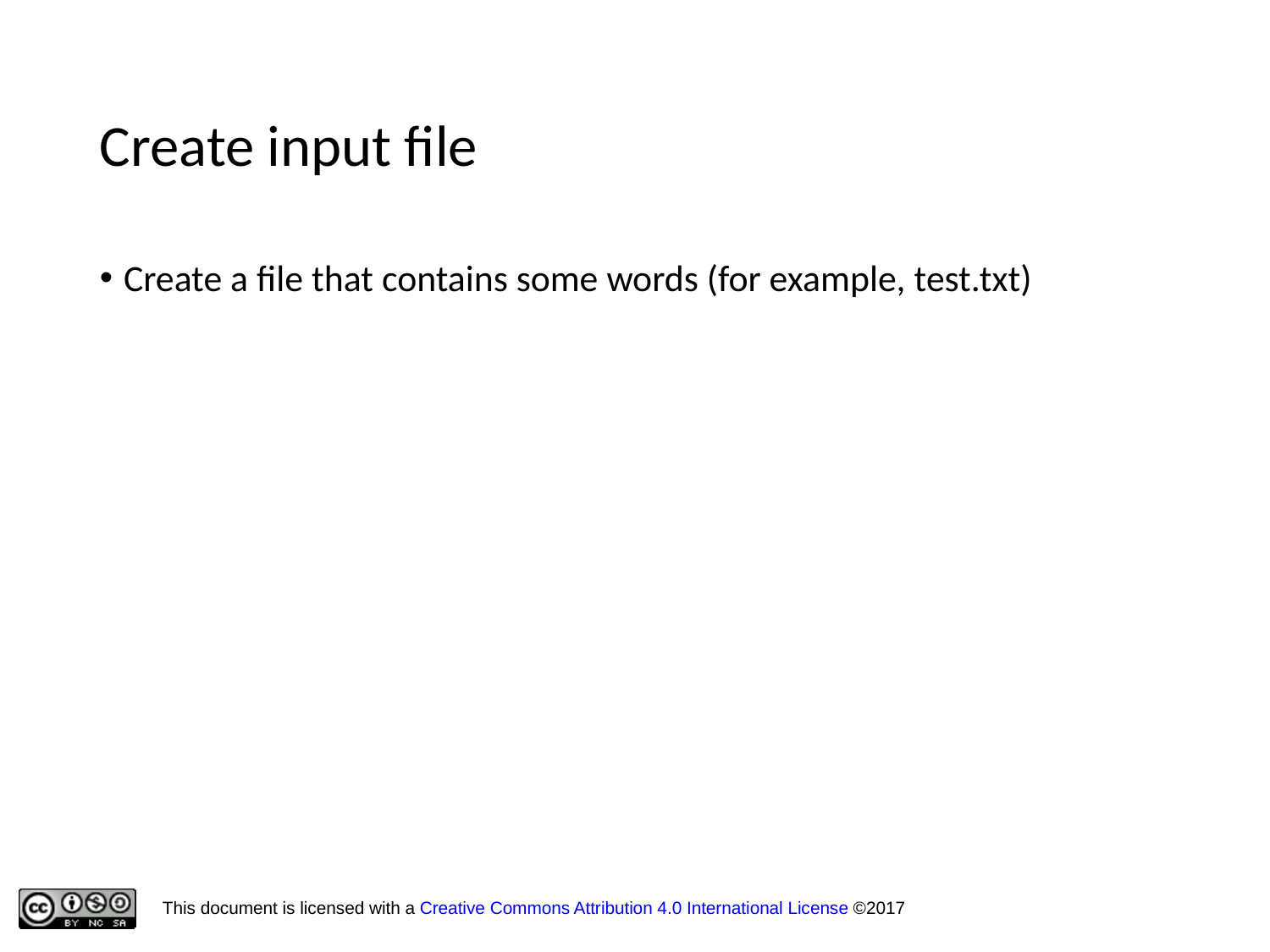

Create input file
Create a file that contains some words (for example, test.txt)